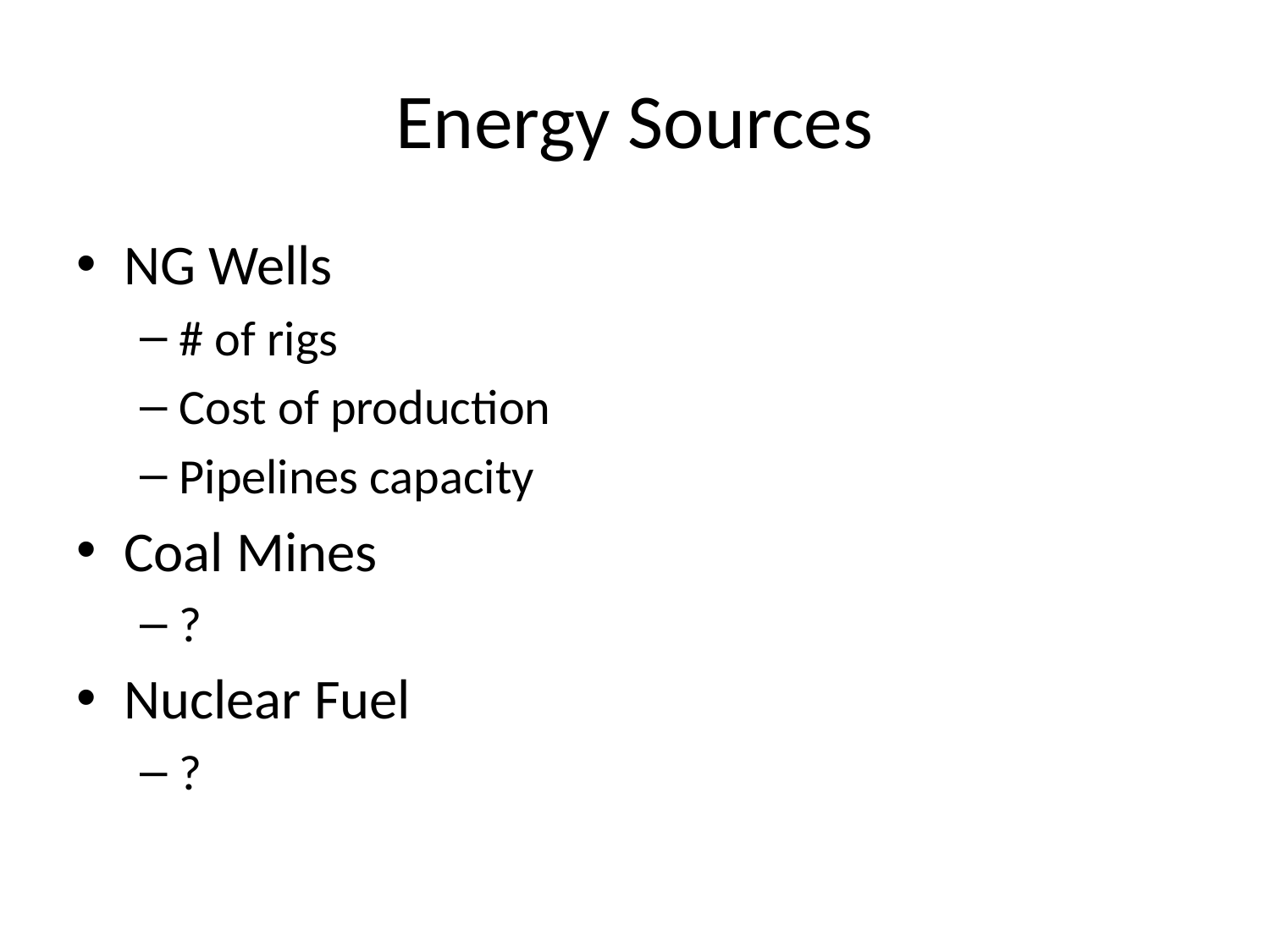

# Energy Sources
NG Wells
# of rigs
Cost of production
Pipelines capacity
Coal Mines
?
Nuclear Fuel
?